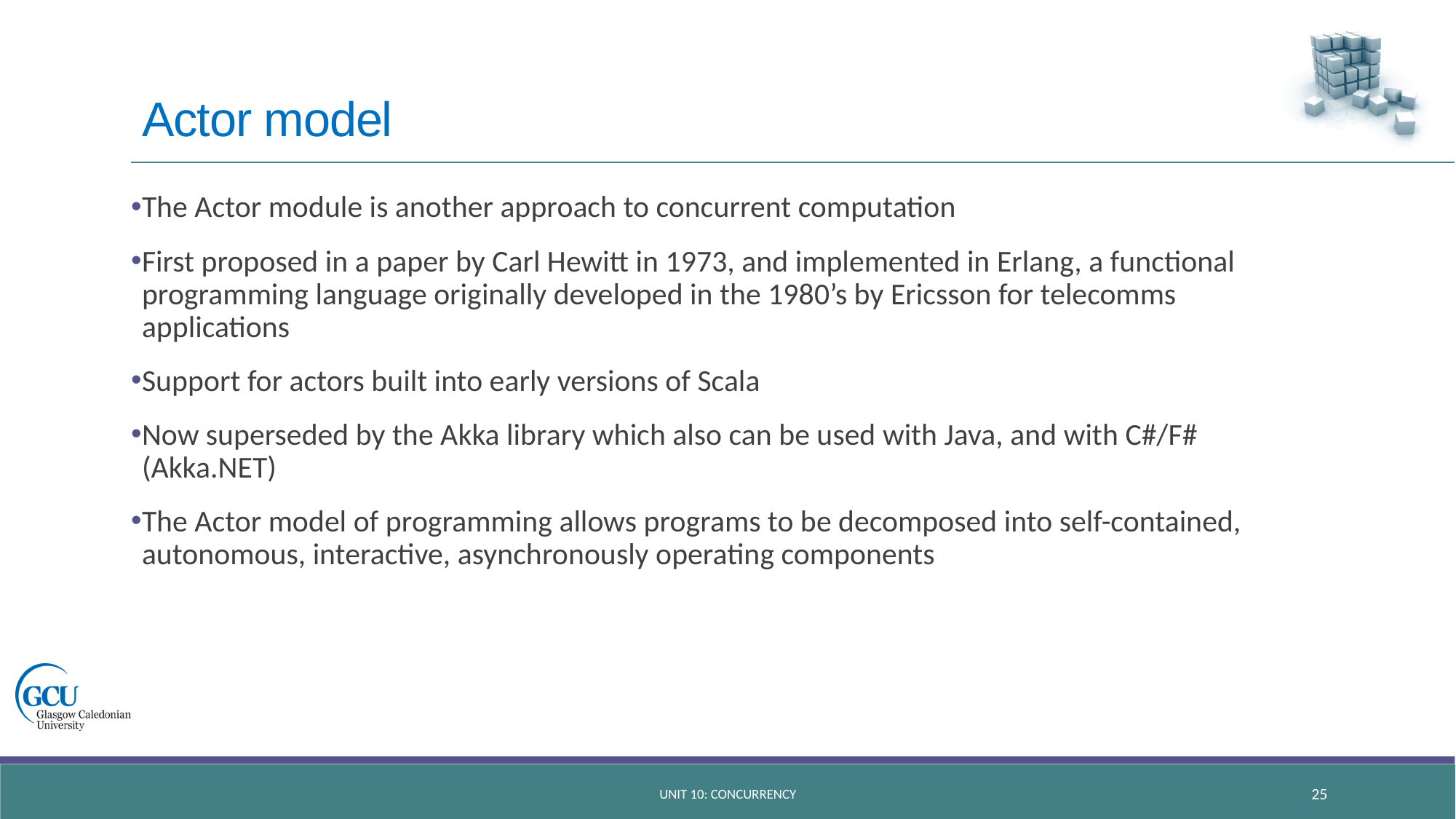

# Actor model
The Actor module is another approach to concurrent computation
First proposed in a paper by Carl Hewitt in 1973, and implemented in Erlang, a functional programming language originally developed in the 1980’s by Ericsson for telecomms applications
Support for actors built into early versions of Scala
Now superseded by the Akka library which also can be used with Java, and with C#/F# (Akka.NET)
The Actor model of programming allows programs to be decomposed into self-contained, autonomous, interactive, asynchronously operating components

unit 10: concurrency
25